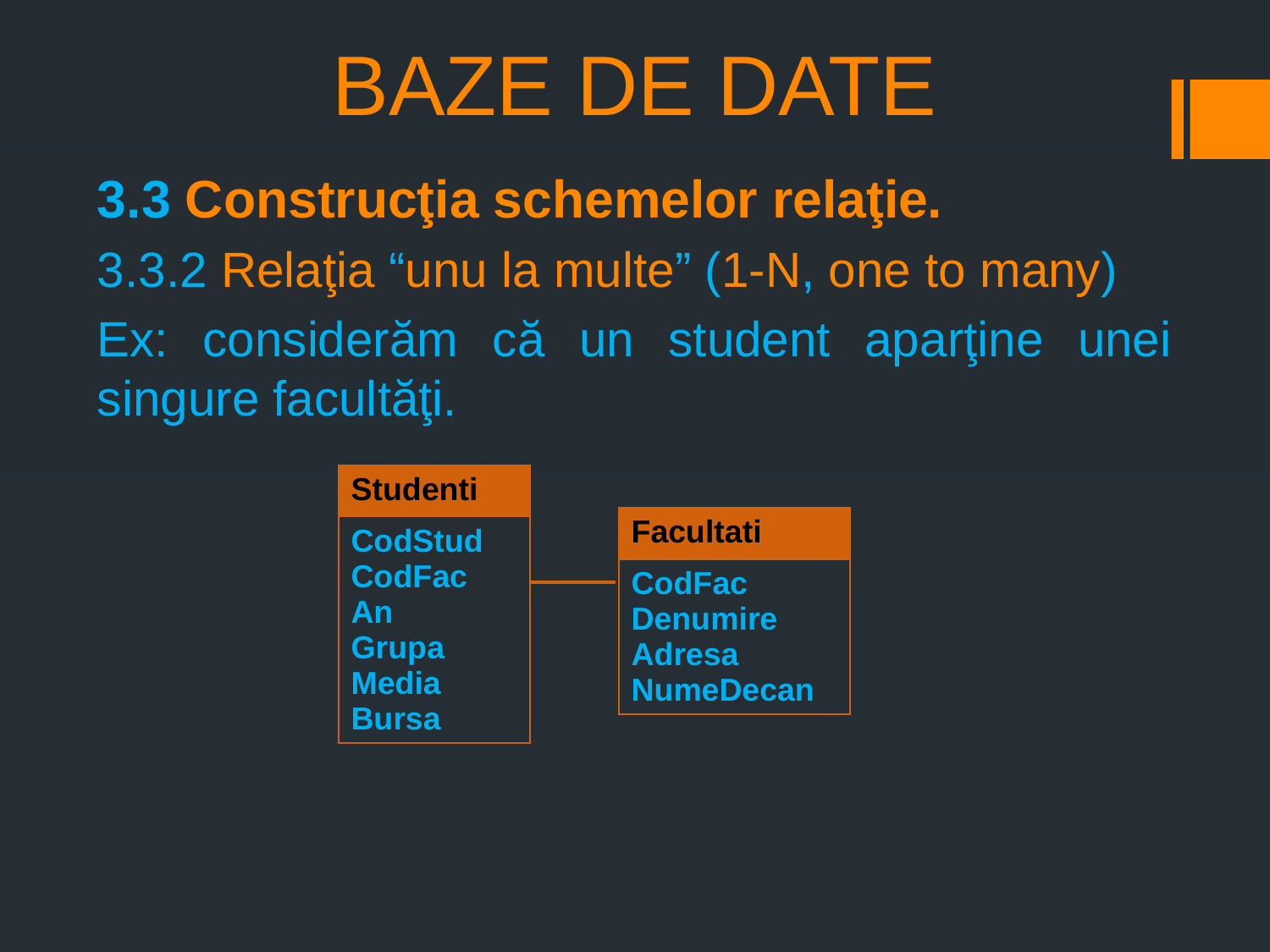

# BAZE DE DATE
3.3 Construcţia schemelor relaţie.
3.3.2 Relaţia “unu la multe” (1-N, one to many)
Ex: considerăm că un student aparţine unei singure facultăţi.
| Studenti |
| --- |
| CodStud CodFac An Grupa Media Bursa |
| Facultati |
| --- |
| CodFac Denumire Adresa NumeDecan |